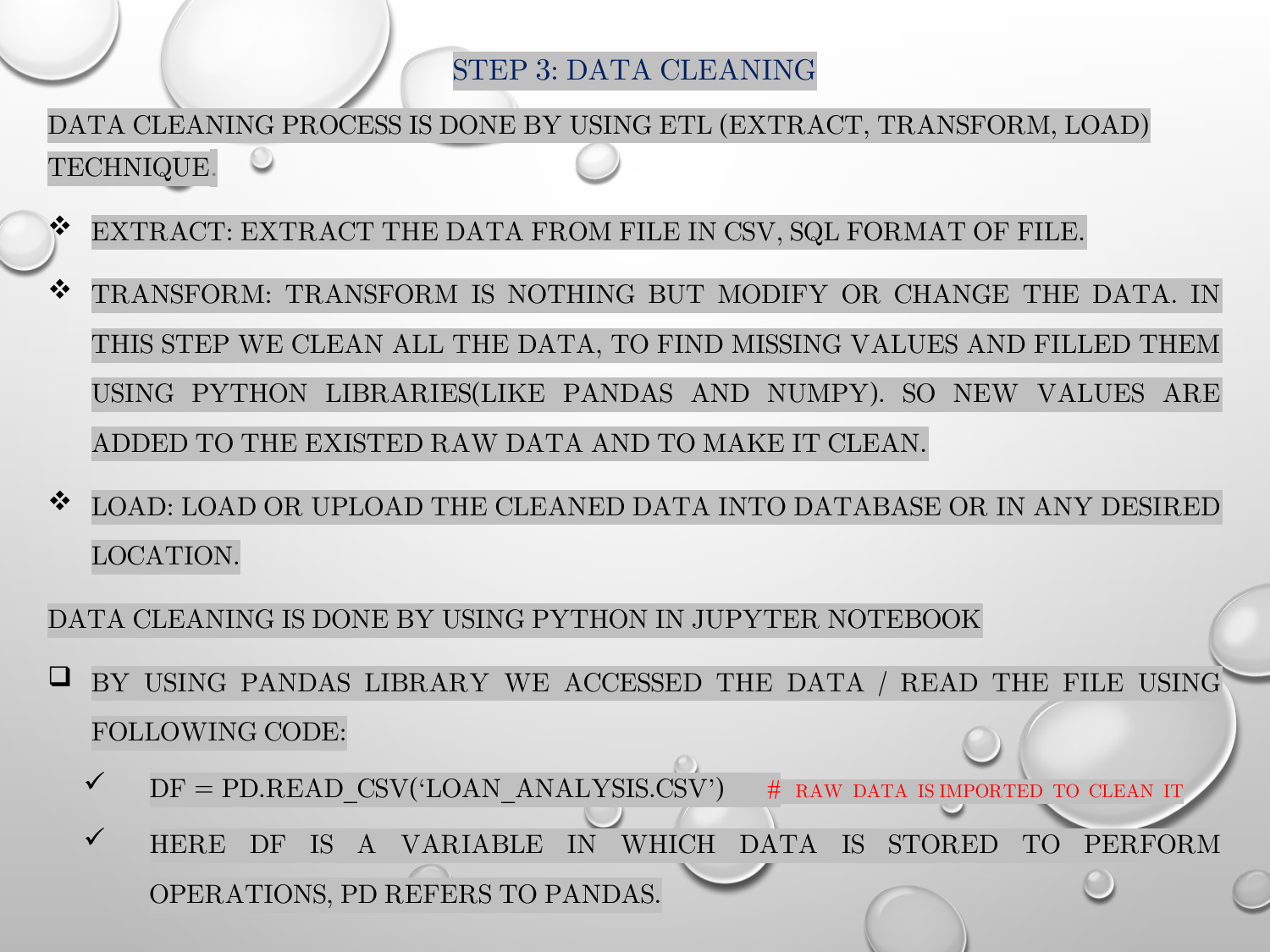

Step 3: Data Cleaning
Data cleaning process is done by using ETL (Extract, Transform, Load) technique.
Extract: Extract the data from file in csv, sql format of file.
Transform: Transform is nothing but modify or change the data. In this step we clean all the data, to find missing values and filled them using python libraries(like pandas and numpy). So new values are added to the existed raw data and to make it clean.
Load: Load or upload the cleaned data into database or in any desired location.
Data cleaning is done by using Python in Jupyter Notebook
By using pandas library we accessed the data / read the file using following code:
df = pd.read_csv(‘loan_analysis.csv’)      #   RAW  DATA  IS IMPORTED  TO  CLEAN  IT
Here df is a variable in which data is stored to perform operations, pd refers to pandas.